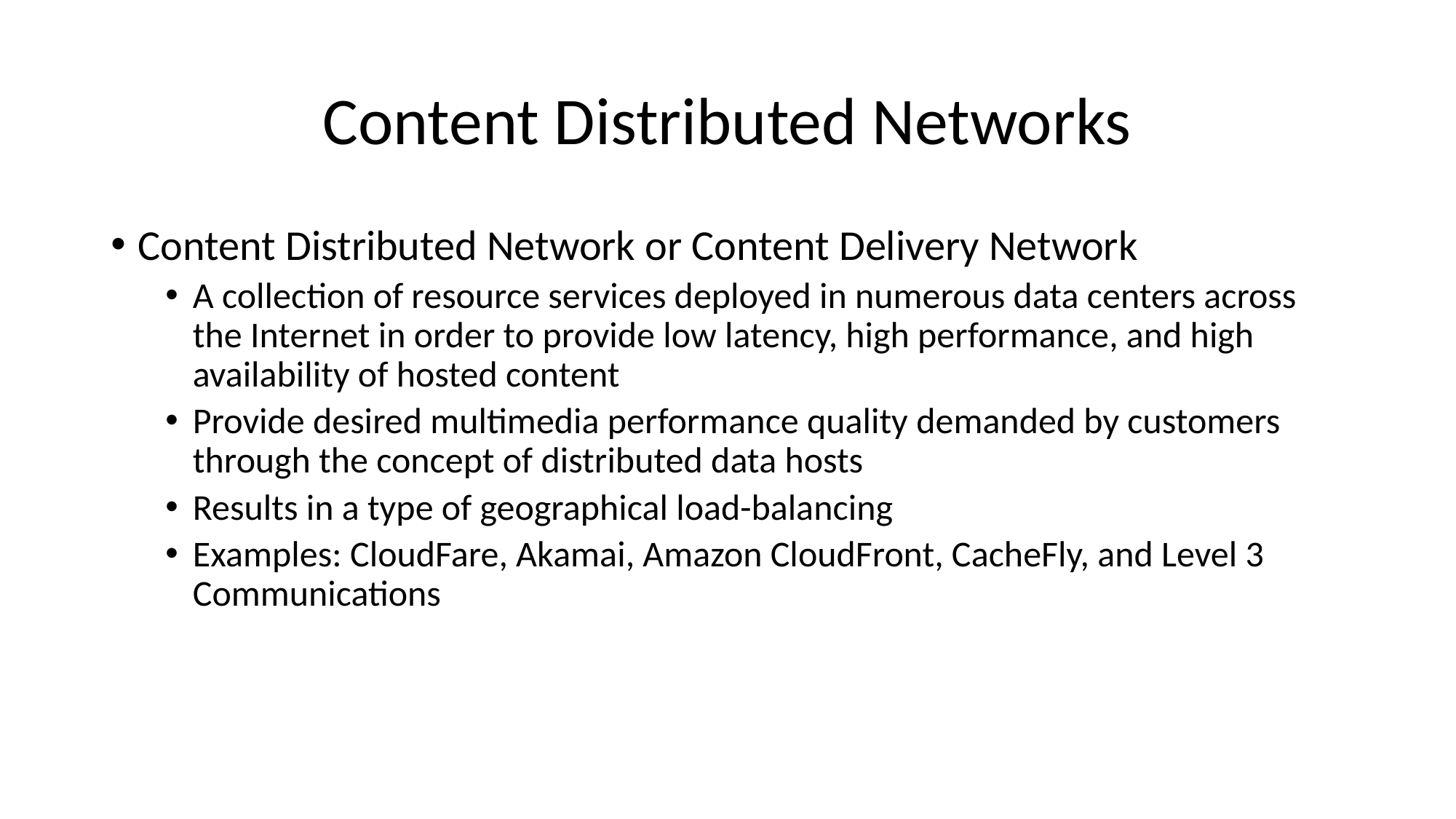

# Content Distributed Networks
Content Distributed Network or Content Delivery Network
A collection of resource services deployed in numerous data centers across the Internet in order to provide low latency, high performance, and high availability of hosted content
Provide desired multimedia performance quality demanded by customers through the concept of distributed data hosts
Results in a type of geographical load-balancing
Examples: CloudFare, Akamai, Amazon CloudFront, CacheFly, and Level 3 Communications